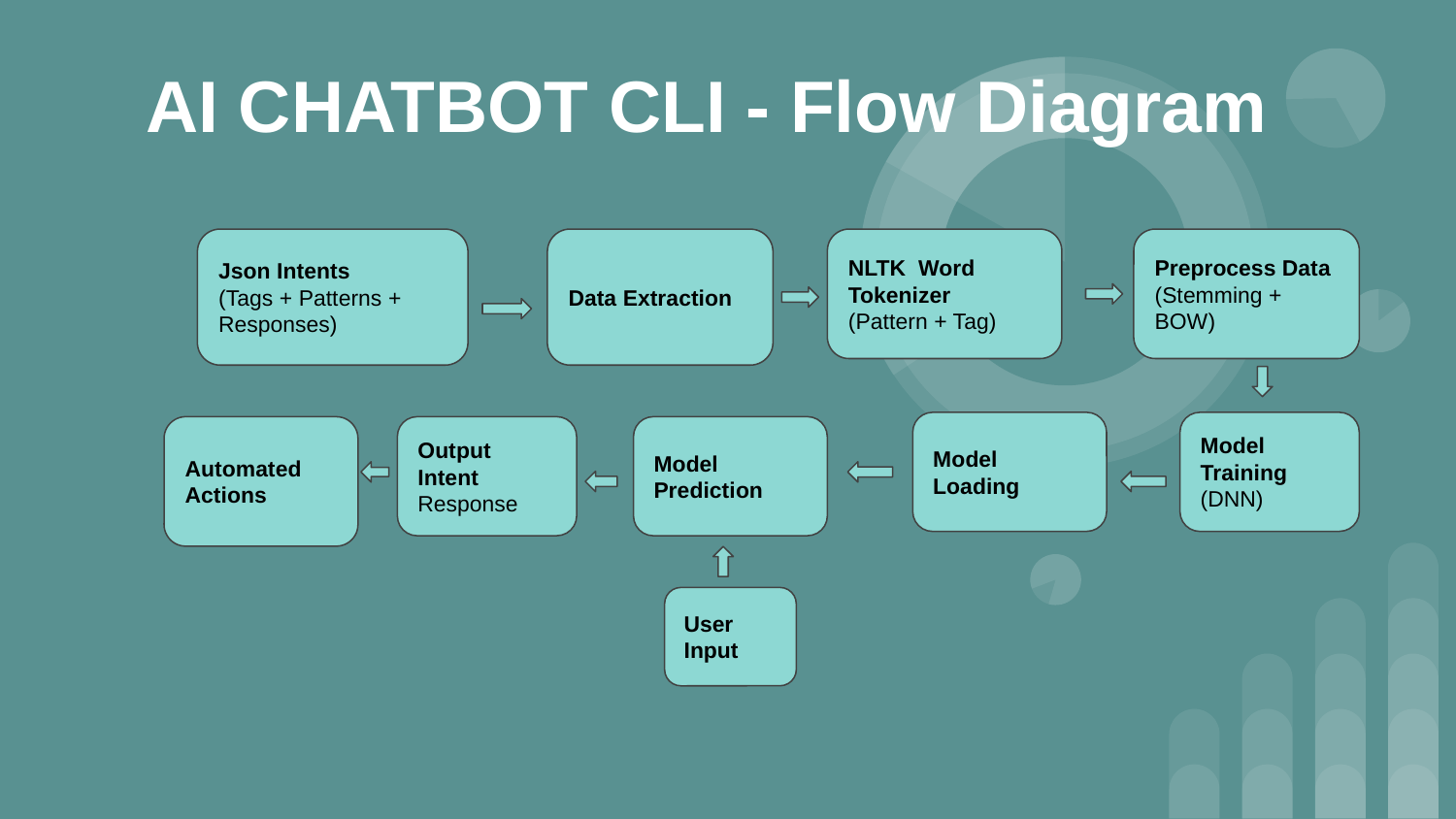

# AI CHATBOT CLI - Flow Diagram
Preprocess Data
(Stemming + BOW)
Json Intents
(Tags + Patterns + Responses)
Data Extraction
NLTK  Word Tokenizer
(Pattern + Tag)

Model Loading

Model Training
(DNN)

Automated Actions
Output Intent Response
Model Prediction

User Input